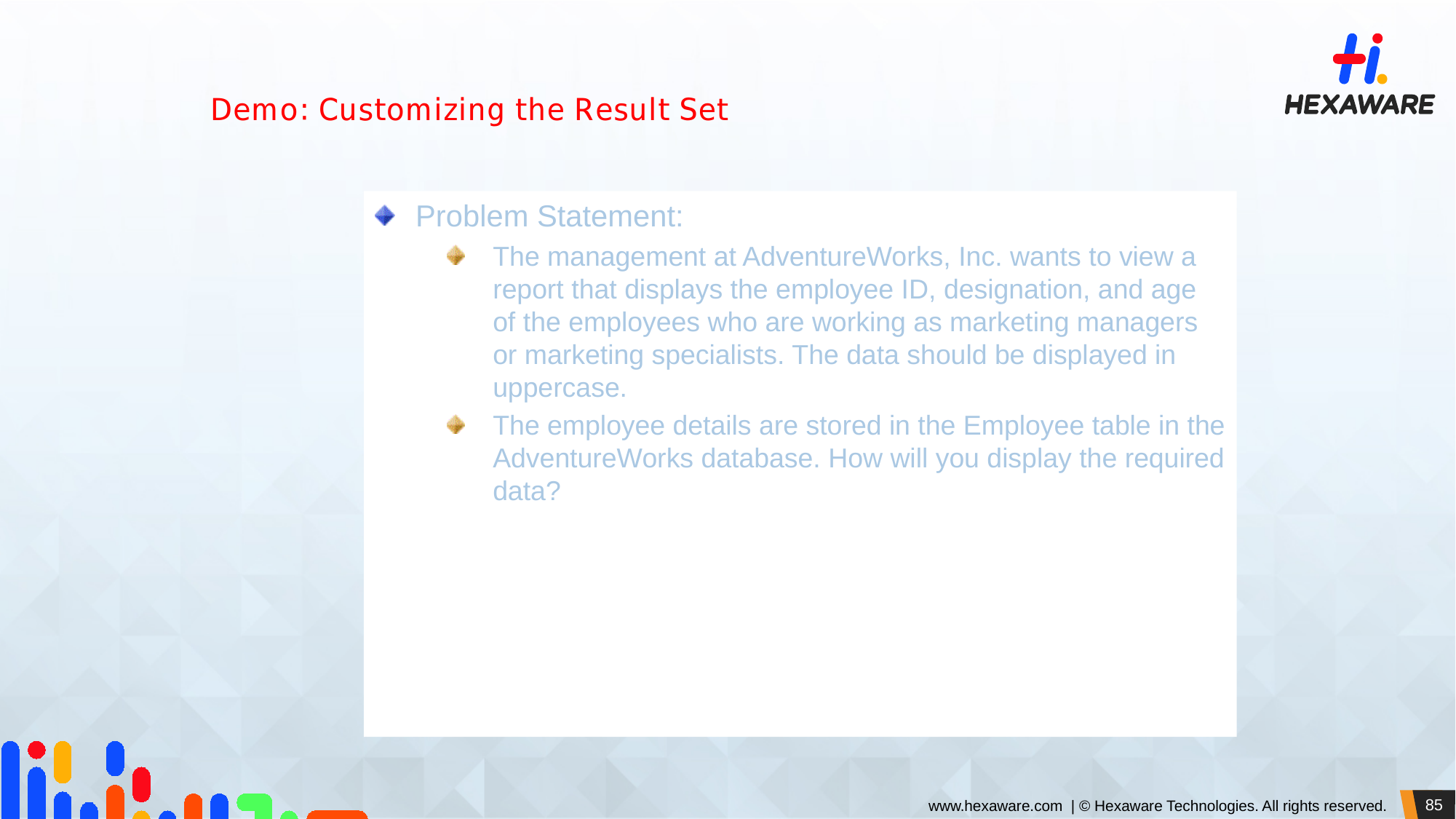

Demo: Customizing the Result Set
Problem Statement:
The management at AdventureWorks, Inc. wants to view a report that displays the employee ID, designation, and age of the employees who are working as marketing managers or marketing specialists. The data should be displayed in uppercase.
The employee details are stored in the Employee table in the AdventureWorks database. How will you display the required data?